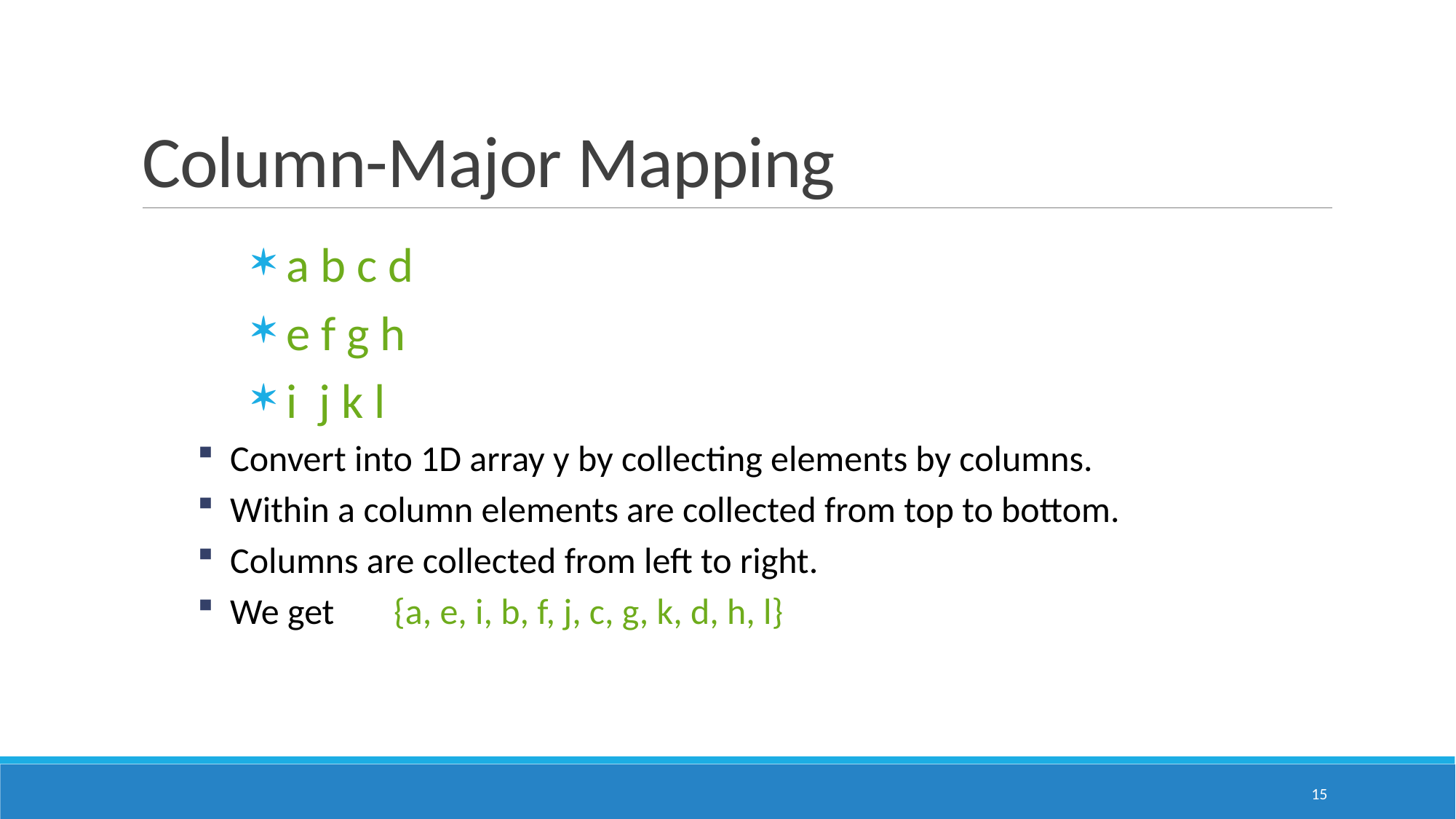

# Column-Major Mapping
a b c d
e f g h
i  j k l
Convert into 1D array y by collecting elements by columns.
Within a column elements are collected from top to bottom.
Columns are collected from left to right.
We get y = {a, e, i, b, f, j, c, g, k, d, h, l}
15